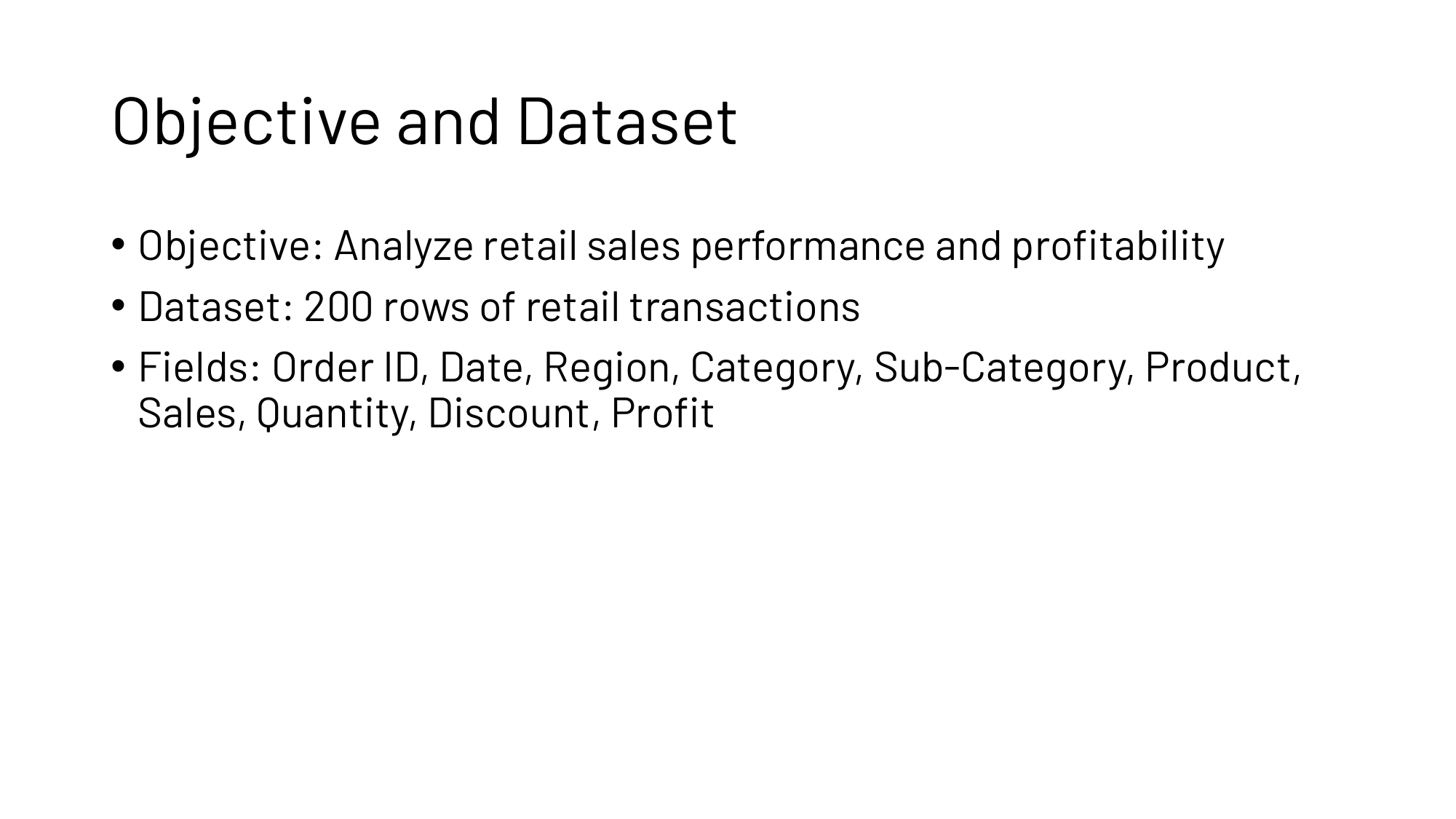

# Objective and Dataset
Objective: Analyze retail sales performance and profitability
Dataset: 200 rows of retail transactions
Fields: Order ID, Date, Region, Category, Sub-Category, Product, Sales, Quantity, Discount, Profit